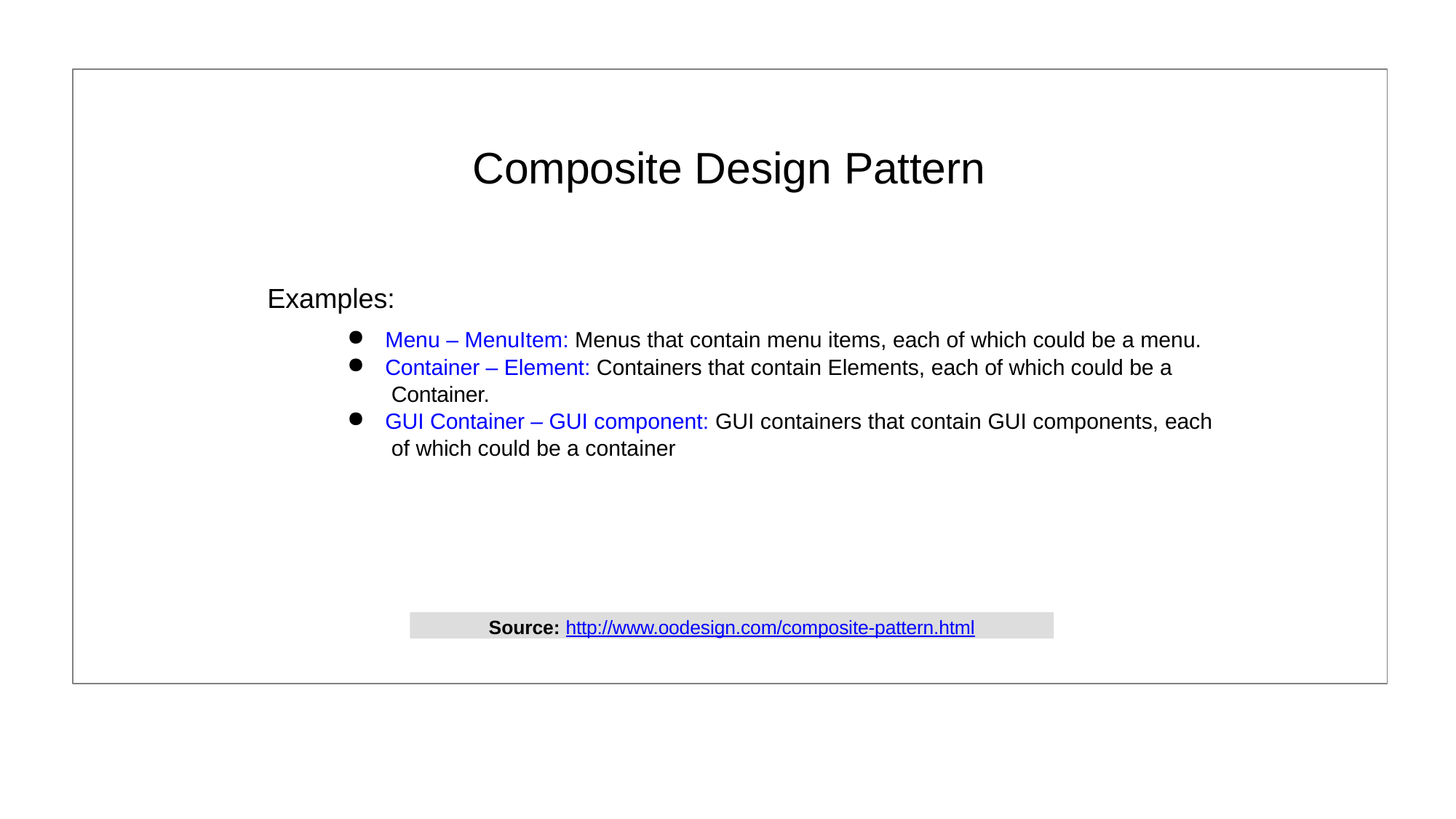

# Composite Design Pattern
Examples:
Menu – MenuItem: Menus that contain menu items, each of which could be a menu.
Container – Element: Containers that contain Elements, each of which could be a  Container.
GUI Container – GUI component: GUI containers that contain GUI components, each  of which could be a container
Source: http://www.oodesign.com/composite-pattern.html